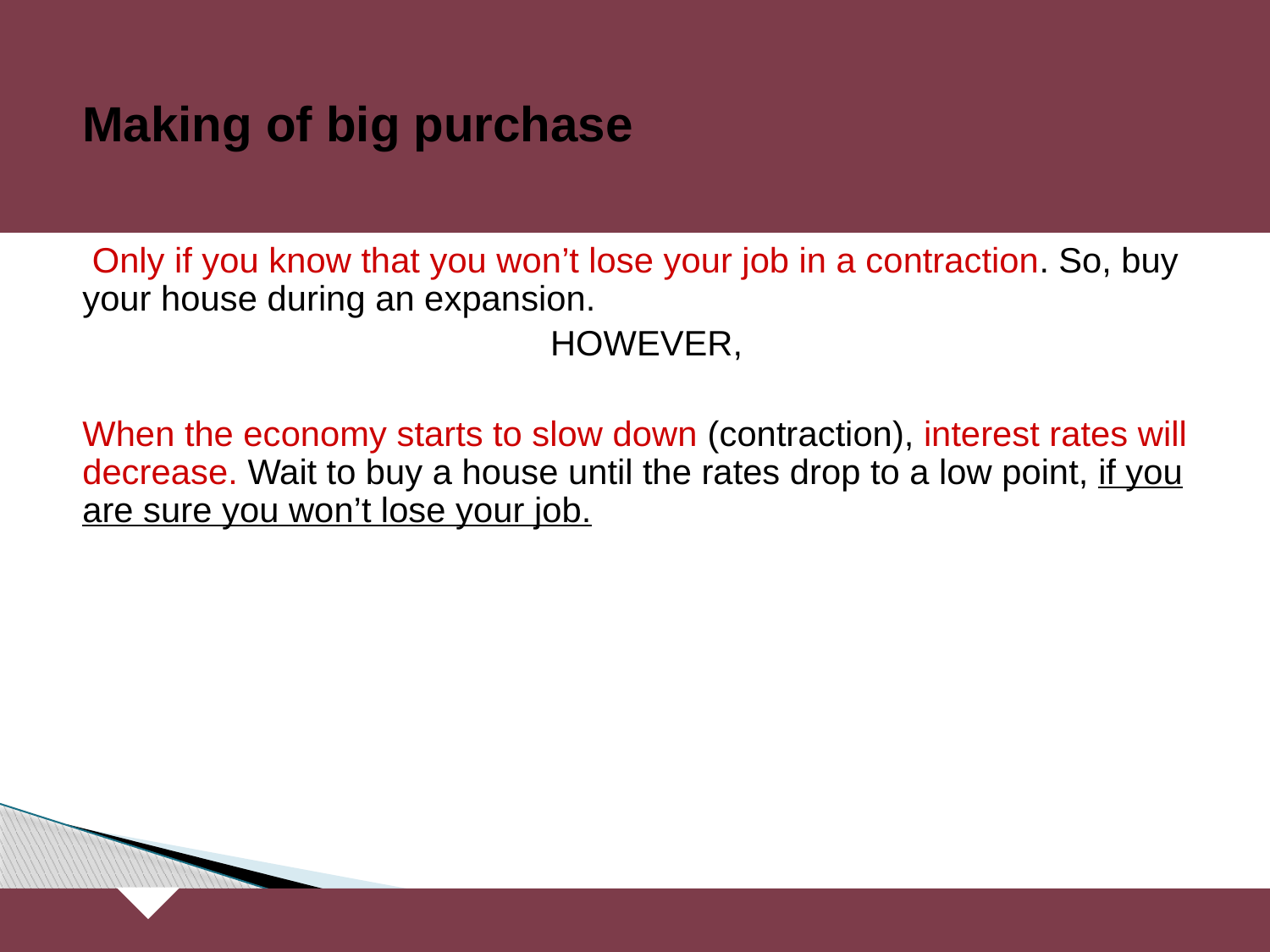

# Making of big purchase
 Only if you know that you won’t lose your job in a contraction. So, buy your house during an expansion.
HOWEVER,

When the economy starts to slow down (contraction), interest rates will decrease. Wait to buy a house until the rates drop to a low point, if you are sure you won’t lose your job.